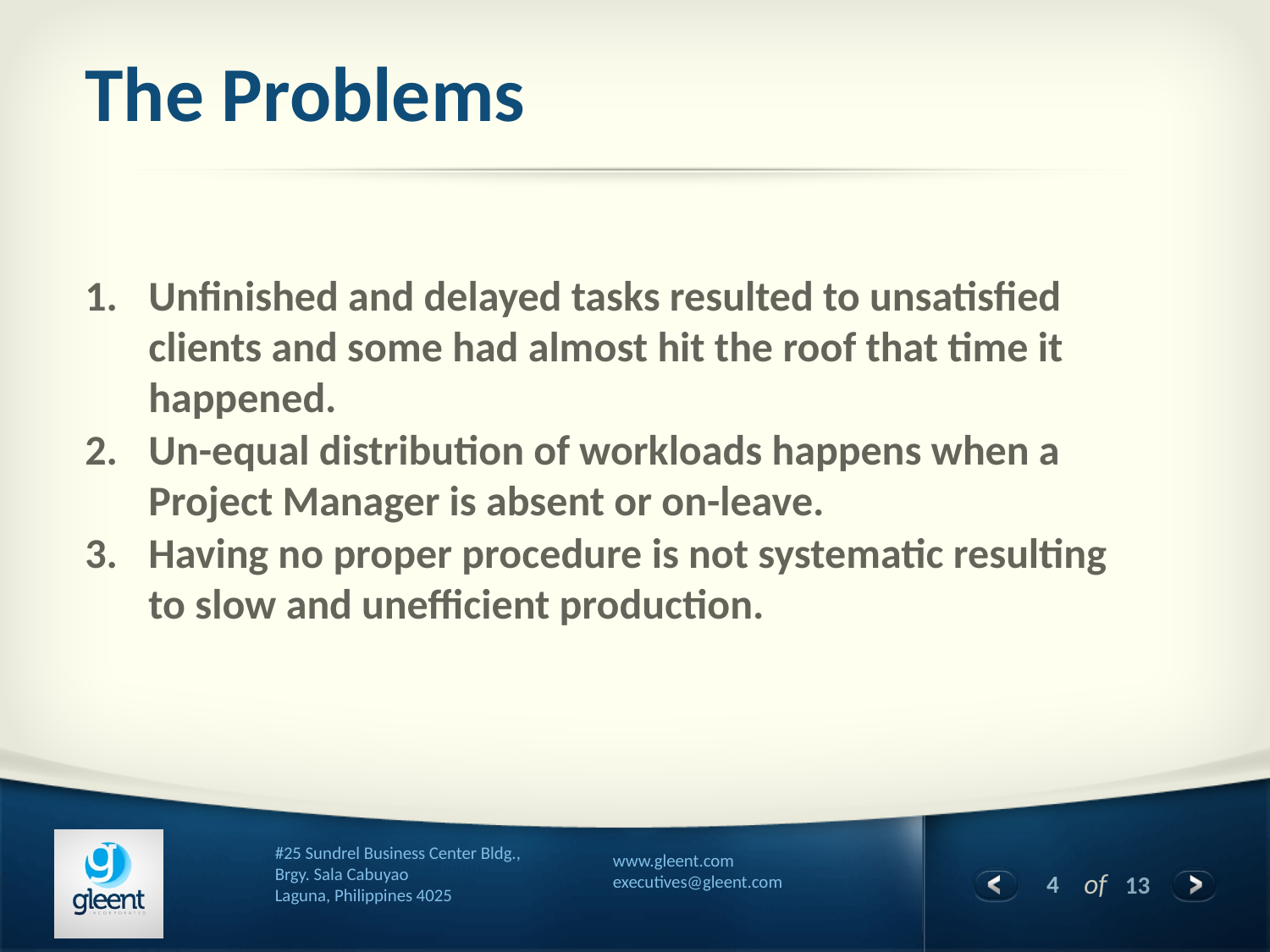

# The Problems

Unfinished and delayed tasks resulted to unsatisfied clients and some had almost hit the roof that time it happened.
Un-equal distribution of workloads happens when a Project Manager is absent or on-leave.
Having no proper procedure is not systematic resulting to slow and unefficient production.